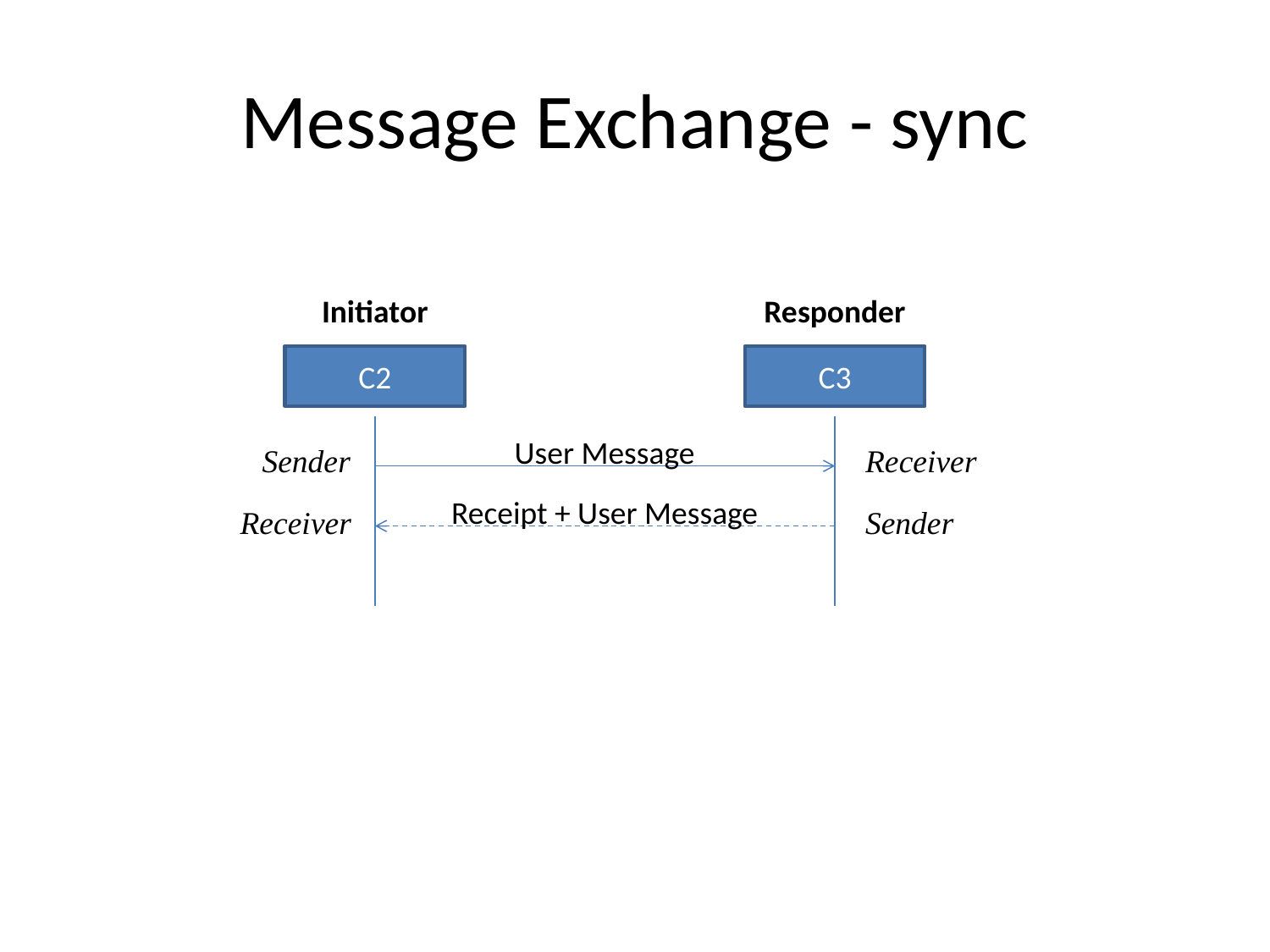

# Message Exchange - sync
Initiator
Responder
C2
C3
User Message
Sender
Receiver
Receipt + User Message
Receiver
Sender